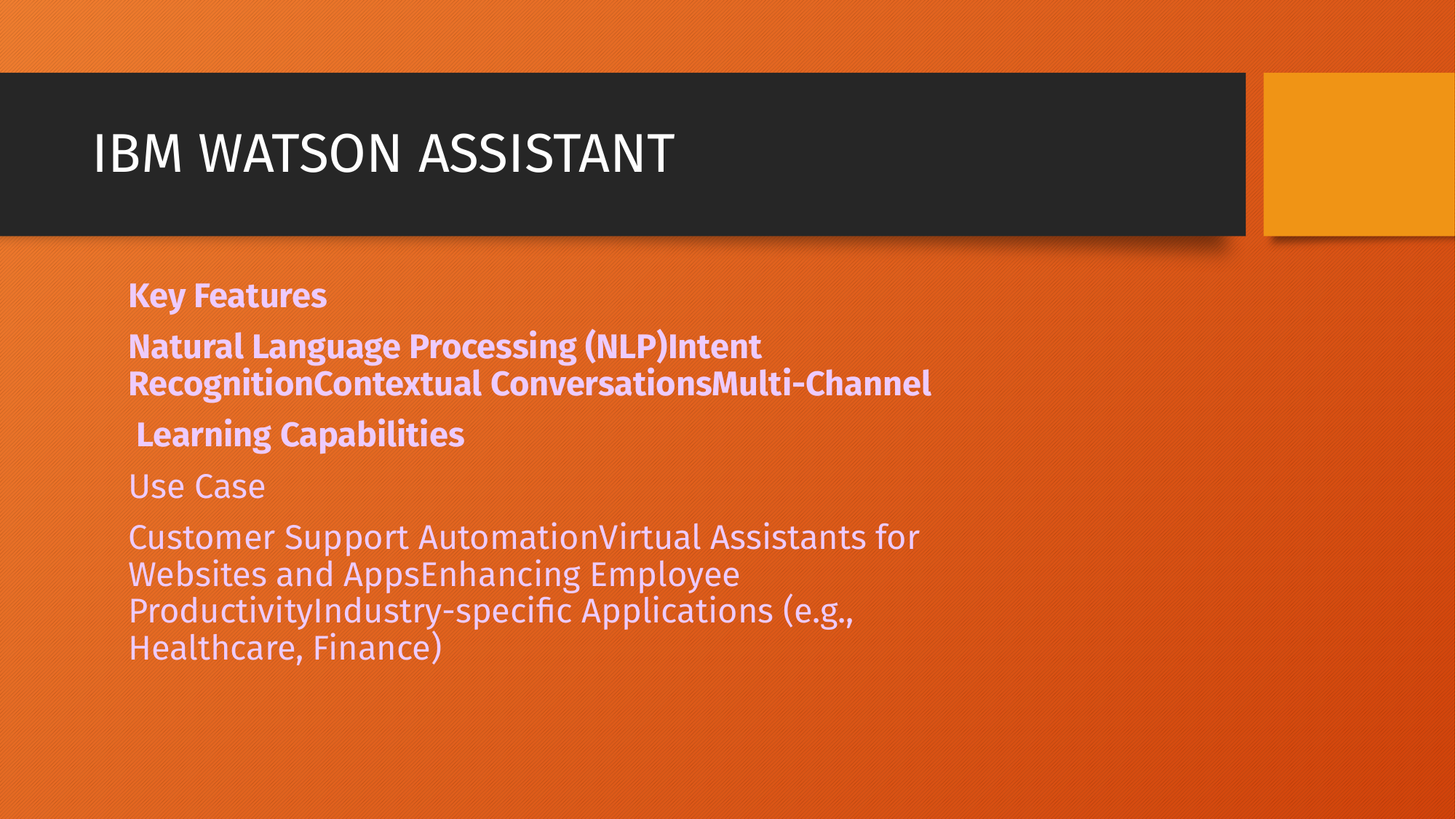

# IBM WATSON ASSISTANT
Key Features
Natural Language Processing (NLP)Intent RecognitionContextual ConversationsMulti-Channel
 Learning Capabilities
Use Case
Customer Support AutomationVirtual Assistants for Websites and AppsEnhancing Employee ProductivityIndustry-specific Applications (e.g., Healthcare, Finance)